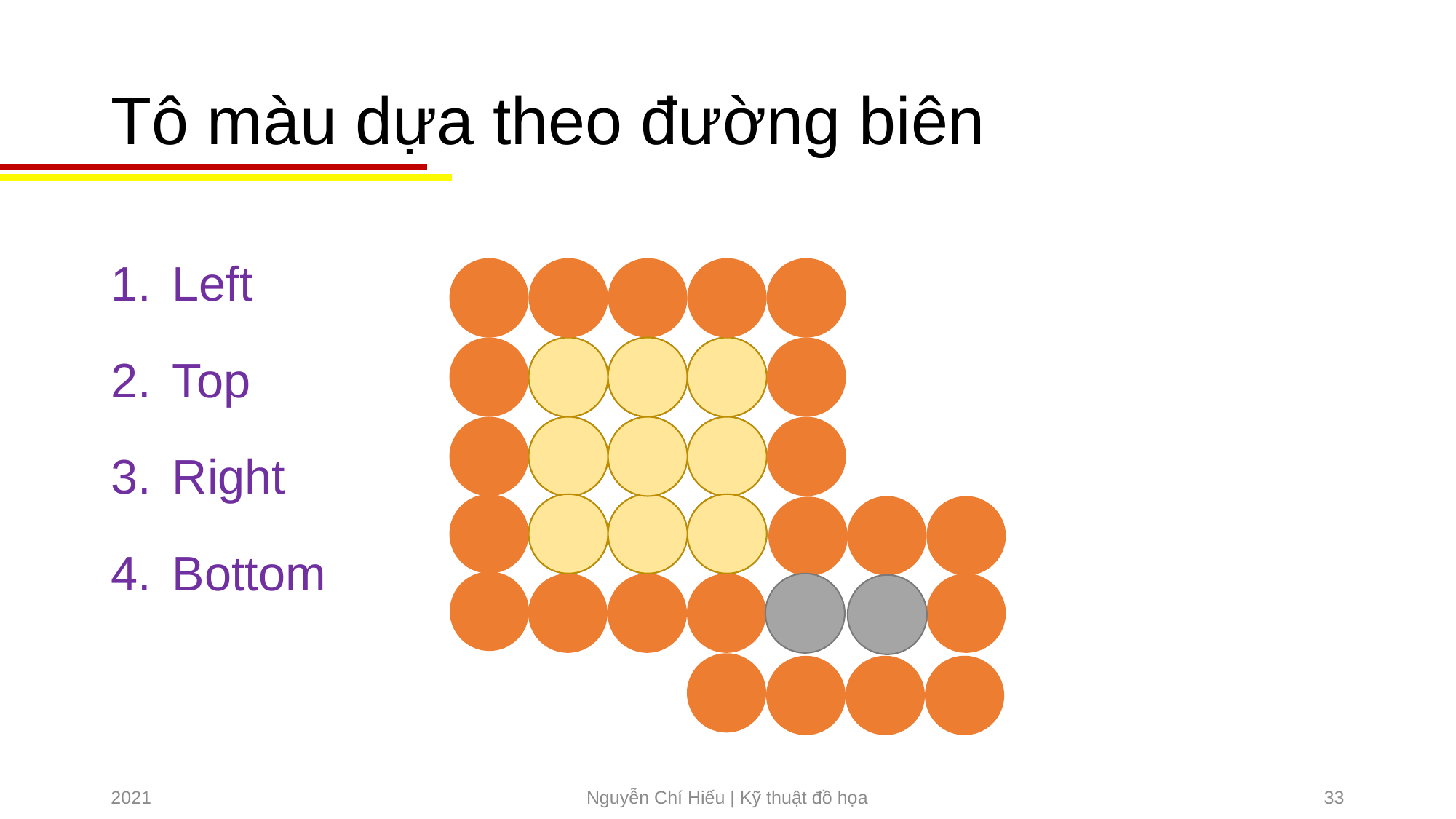

# Tô màu dựa theo đường biên
Left
Top
Right
Bottom

2021
Nguyễn Chí Hiếu | Kỹ thuật đồ họa
33